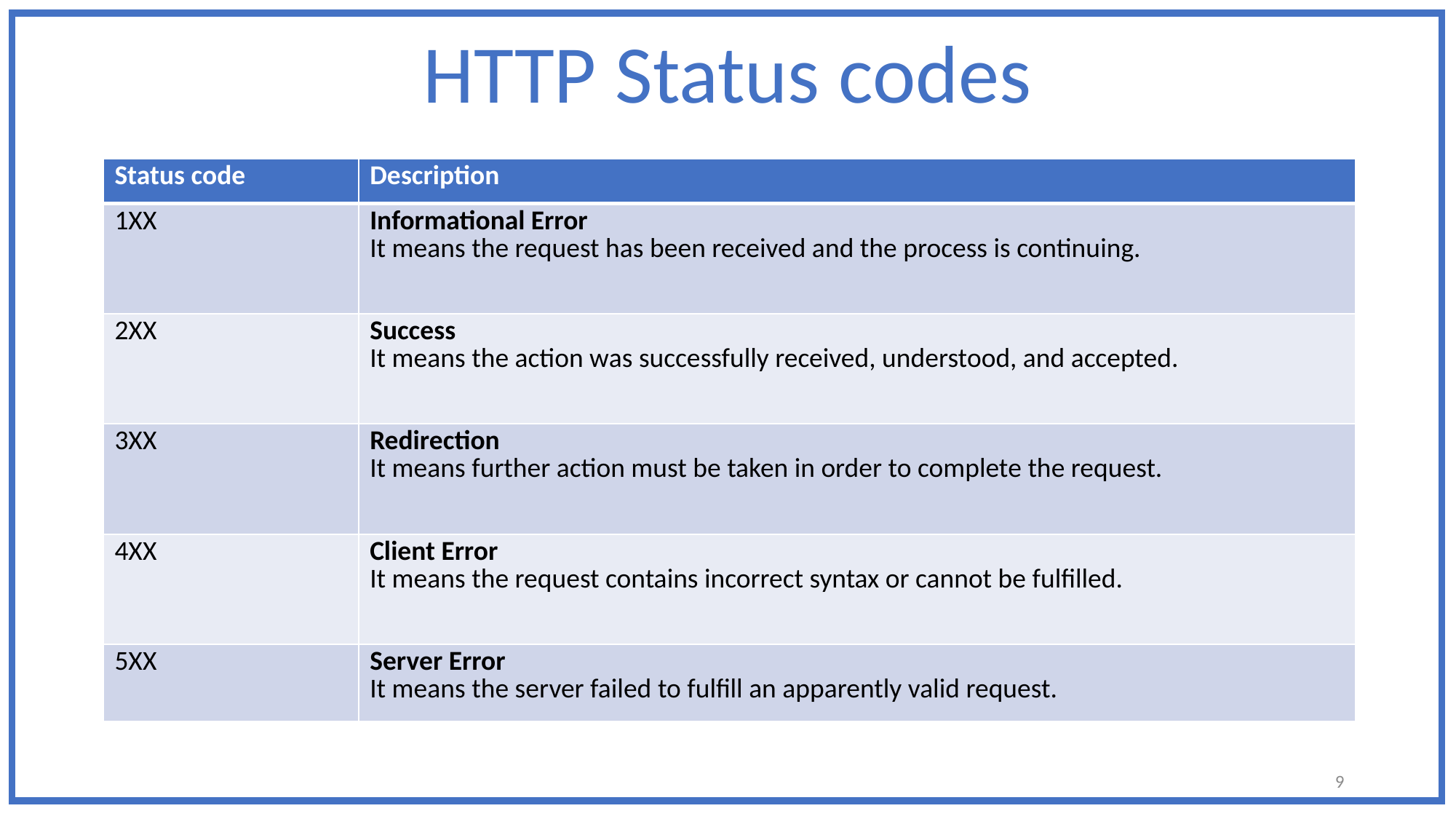

HTTP Status codes
| Status code | Description |
| --- | --- |
| 1XX | Informational Error It means the request has been received and the process is continuing. |
| 2XX | Success It means the action was successfully received, understood, and accepted. |
| 3XX | Redirection It means further action must be taken in order to complete the request. |
| 4XX | Client Error It means the request contains incorrect syntax or cannot be fulfilled. |
| 5XX | Server Error It means the server failed to fulfill an apparently valid request. |
9